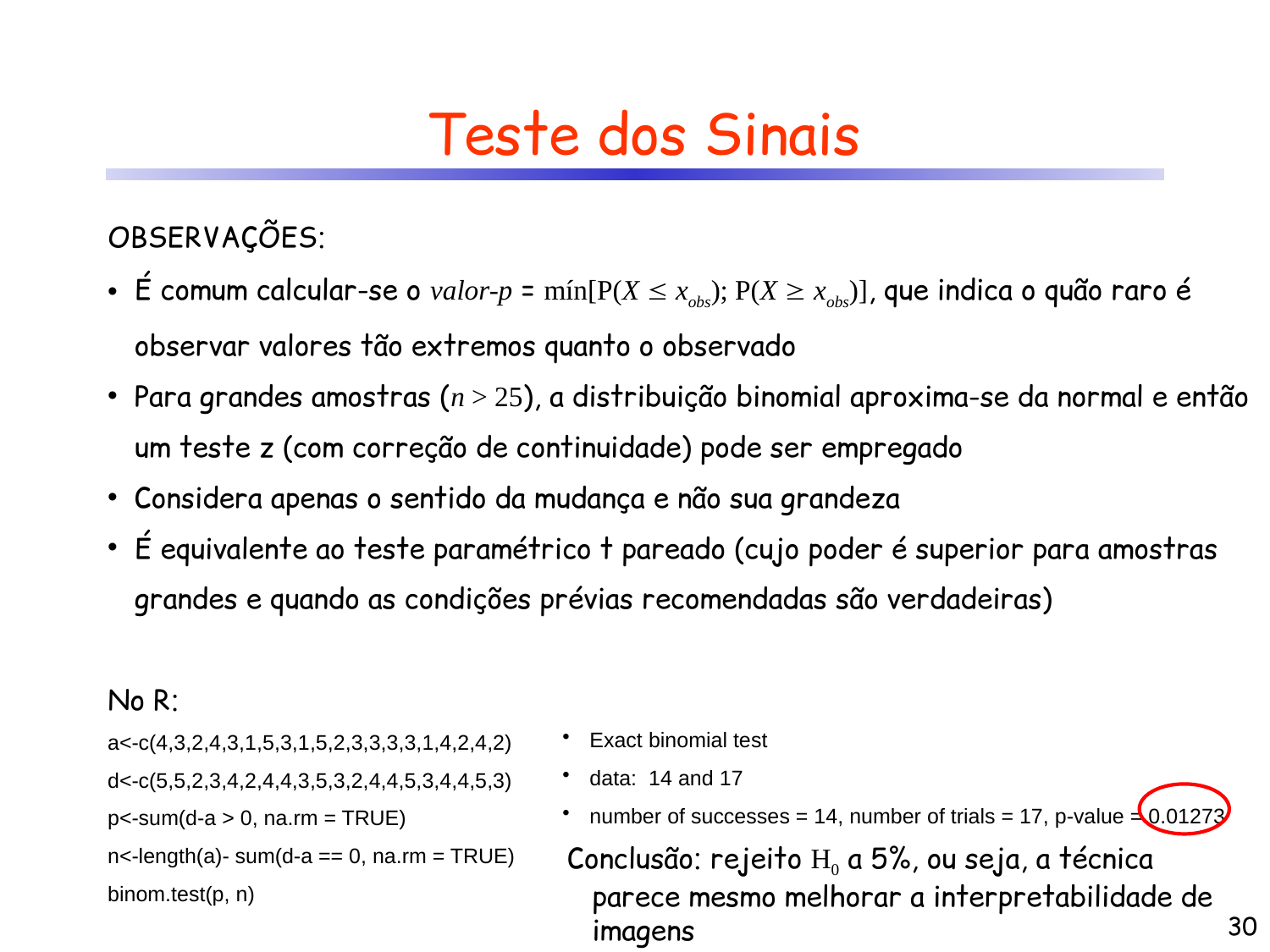

# Teste dos Sinais
OBSERVAÇÕES:
É comum calcular-se o valor-p = mín[P(X ≤ xobs); P(X ≥ xobs)], que indica o quão raro é observar valores tão extremos quanto o observado
Para grandes amostras (n > 25), a distribuição binomial aproxima-se da normal e então um teste z (com correção de continuidade) pode ser empregado
Considera apenas o sentido da mudança e não sua grandeza
É equivalente ao teste paramétrico t pareado (cujo poder é superior para amostras grandes e quando as condições prévias recomendadas são verdadeiras)

No R:
a<-c(4,3,2,4,3,1,5,3,1,5,2,3,3,3,3,1,4,2,4,2)
d<-c(5,5,2,3,4,2,4,4,3,5,3,2,4,4,5,3,4,4,5,3)
p<-sum(d-a > 0, na.rm = TRUE)
n<-length(a)- sum(d-a == 0, na.rm = TRUE)
binom.test(p, n)
Exact binomial test
data:  14 and 17
number of successes = 14, number of trials = 17, p-value = 0.01273

Conclusão: rejeito H0 a 5%, ou seja, a técnica parece mesmo melhorar a interpretabilidade de imagens
30